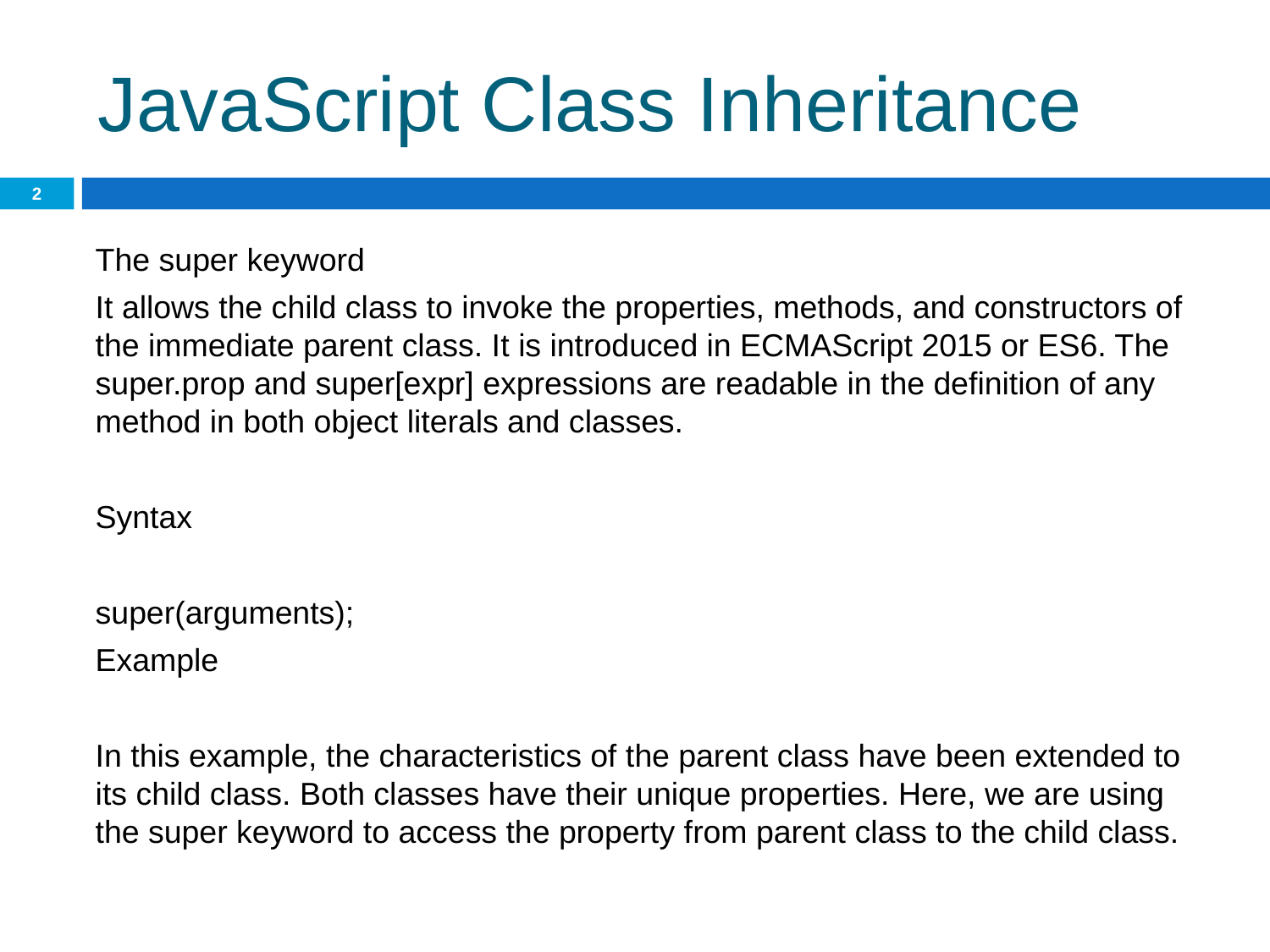

# JavaScript Class Inheritance
2
The super keyword
It allows the child class to invoke the properties, methods, and constructors of the immediate parent class. It is introduced in ECMAScript 2015 or ES6. The super.prop and super[expr] expressions are readable in the definition of any method in both object literals and classes.

Syntax

super(arguments);
Example

In this example, the characteristics of the parent class have been extended to its child class. Both classes have their unique properties. Here, we are using the super keyword to access the property from parent class to the child class.